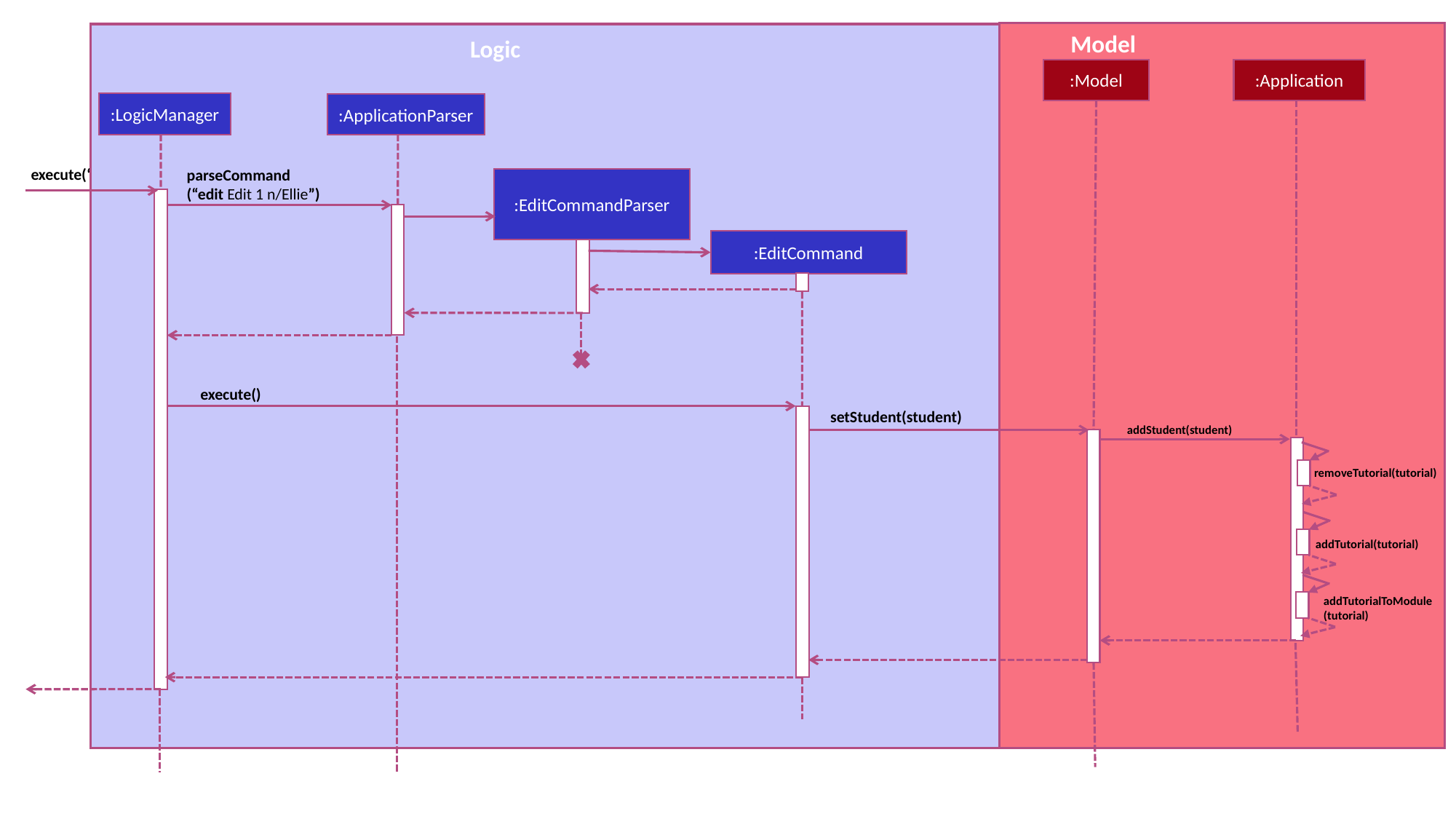

Model

Logic
:Model
:Application
:LogicManager
:ApplicationParser
execute(“list 1”)
parseCommand
(“edit Edit 1 n/Ellie”)
:EditCommandParser

:EditCommand

execute()
setStudent(student)

addStudent(student)

removeTutorial(tutorial)

addTutorial(tutorial)
addTutorialToModule
(tutorial)